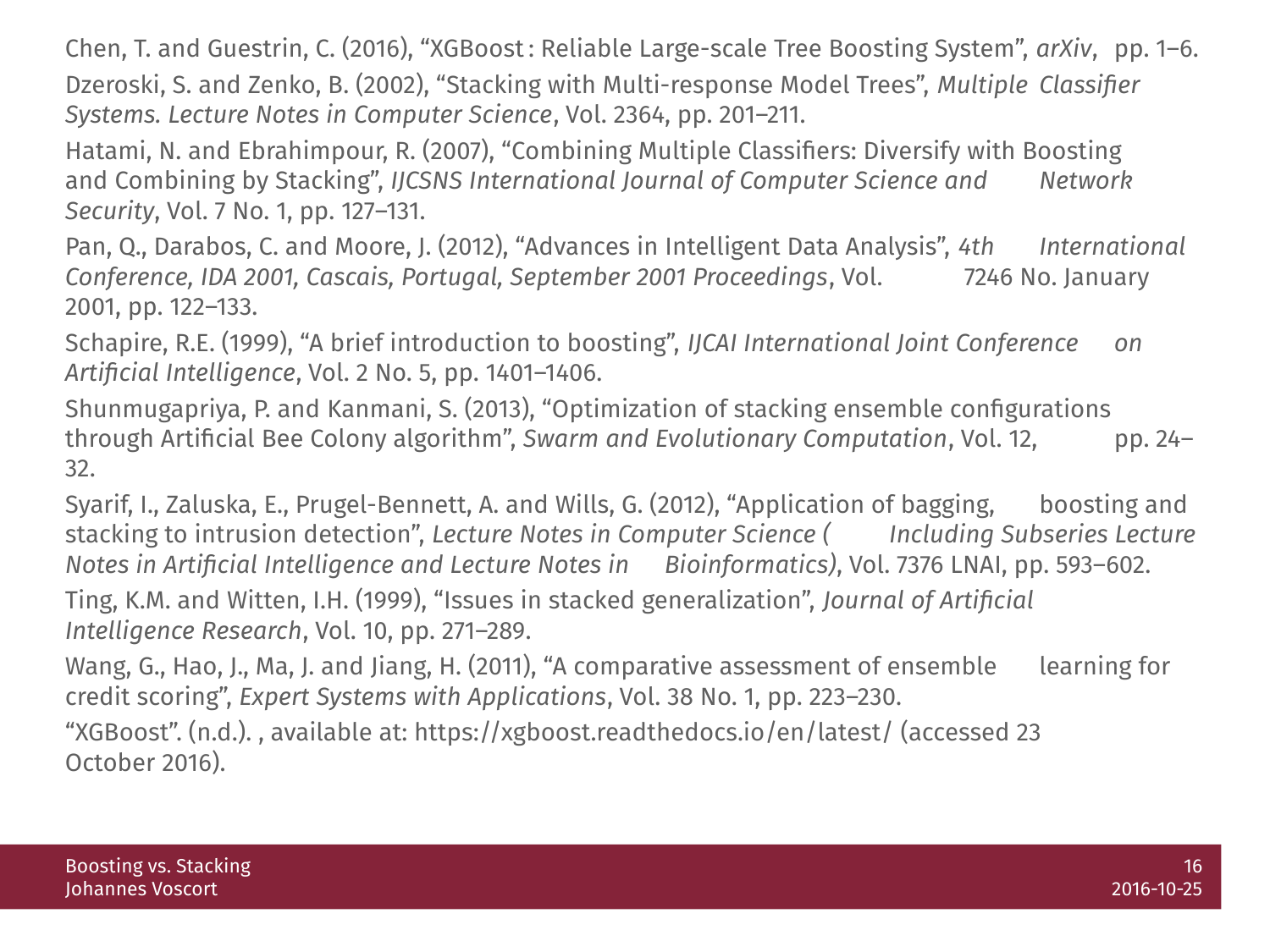

Chen, T. and Guestrin, C. (2016), “XGBoost : Reliable Large-scale Tree Boosting System”, arXiv, 	pp. 1–6.
Dzeroski, S. and Zenko, B. (2002), “Stacking with Multi-response Model Trees”, Multiple 	Classifier Systems. Lecture Notes in Computer Science, Vol. 2364, pp. 201–211.
Hatami, N. and Ebrahimpour, R. (2007), “Combining Multiple Classifiers: Diversify with Boosting 	and Combining by Stacking”, IJCSNS International Journal of Computer Science and 	Network Security, Vol. 7 No. 1, pp. 127–131.
Pan, Q., Darabos, C. and Moore, J. (2012), “Advances in Intelligent Data Analysis”, 4th 	International Conference, IDA 2001, Cascais, Portugal, September 2001 Proceedings, Vol. 	7246 No. January 2001, pp. 122–133.
Schapire, R.E. (1999), “A brief introduction to boosting”, IJCAI International Joint Conference 	on Artificial Intelligence, Vol. 2 No. 5, pp. 1401–1406.
Shunmugapriya, P. and Kanmani, S. (2013), “Optimization of stacking ensemble configurations 	through Artificial Bee Colony algorithm”, Swarm and Evolutionary Computation, Vol. 12, 	pp. 24–32.
Syarif, I., Zaluska, E., Prugel-Bennett, A. and Wills, G. (2012), “Application of bagging, 	boosting and stacking to intrusion detection”, Lecture Notes in Computer Science (	Including Subseries Lecture Notes in Artificial Intelligence and Lecture Notes in 	Bioinformatics), Vol. 7376 LNAI, pp. 593–602.
Ting, K.M. and Witten, I.H. (1999), “Issues in stacked generalization”, Journal of Artificial 	Intelligence Research, Vol. 10, pp. 271–289.
Wang, G., Hao, J., Ma, J. and Jiang, H. (2011), “A comparative assessment of ensemble 	learning for credit scoring”, Expert Systems with Applications, Vol. 38 No. 1, pp. 223–230.
“XGBoost”. (n.d.). , available at: https://xgboost.readthedocs.io/en/latest/ (accessed 23 	October 2016).